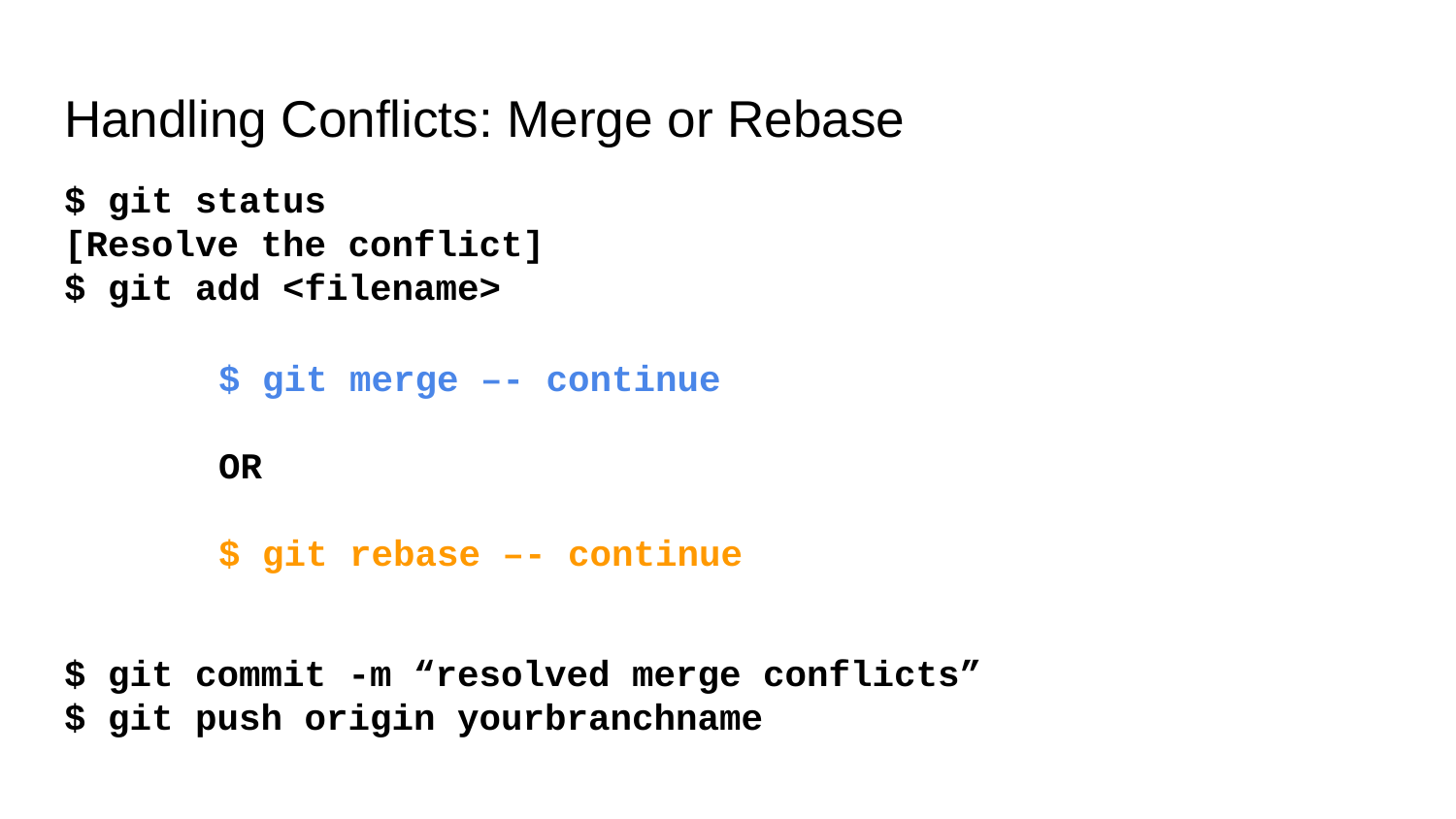

# Handling Conflicts: Merge or Rebase
$ git status
[Resolve the conflict]
$ git add <filename>

$ git merge –- continue

OR

$ git rebase –- continue
$ git commit -m “resolved merge conflicts”
$ git push origin yourbranchname